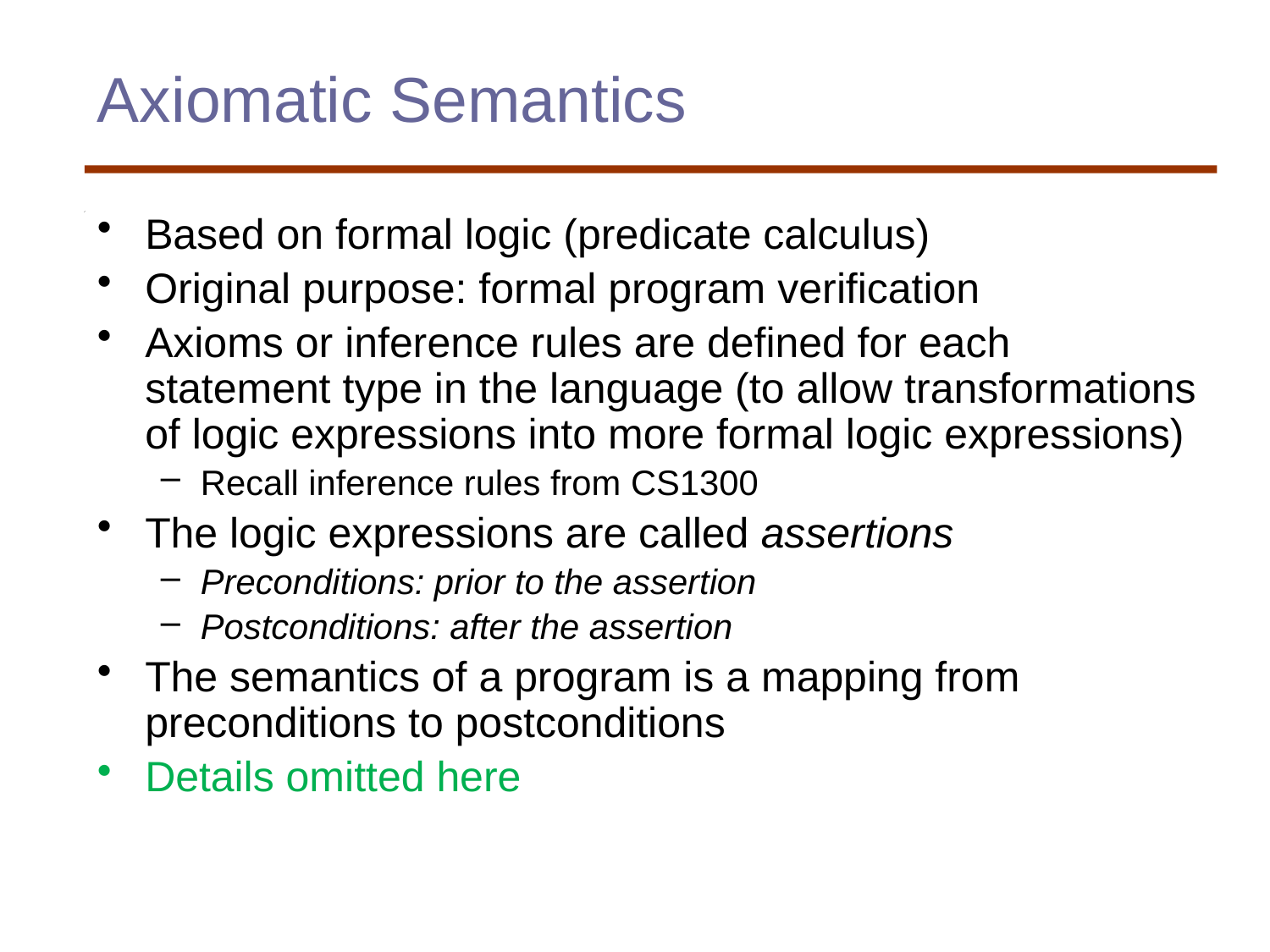

# Axiomatic Semantics
Based on formal logic (predicate calculus)
Original purpose: formal program verification
Axioms or inference rules are defined for each statement type in the language (to allow transformations of logic expressions into more formal logic expressions)
Recall inference rules from CS1300
The logic expressions are called assertions
Preconditions: prior to the assertion
Postconditions: after the assertion
The semantics of a program is a mapping from preconditions to postconditions
Details omitted here